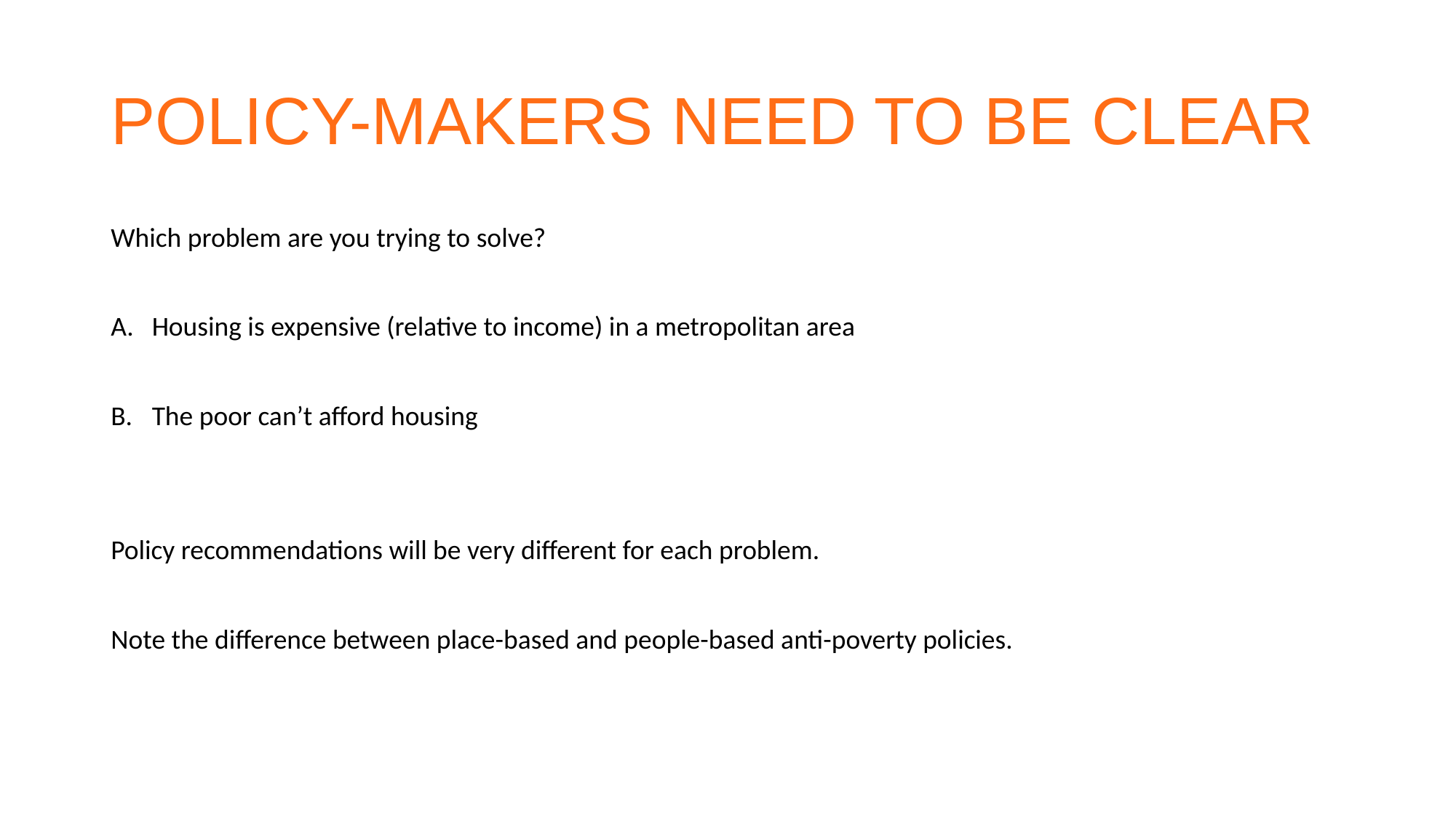

# Policy-makers need to be clear
Which problem are you trying to solve?

Housing is expensive (relative to income) in a metropolitan area

The poor can’t afford housing

Policy recommendations will be very different for each problem.

Note the difference between place-based and people-based anti-poverty policies.